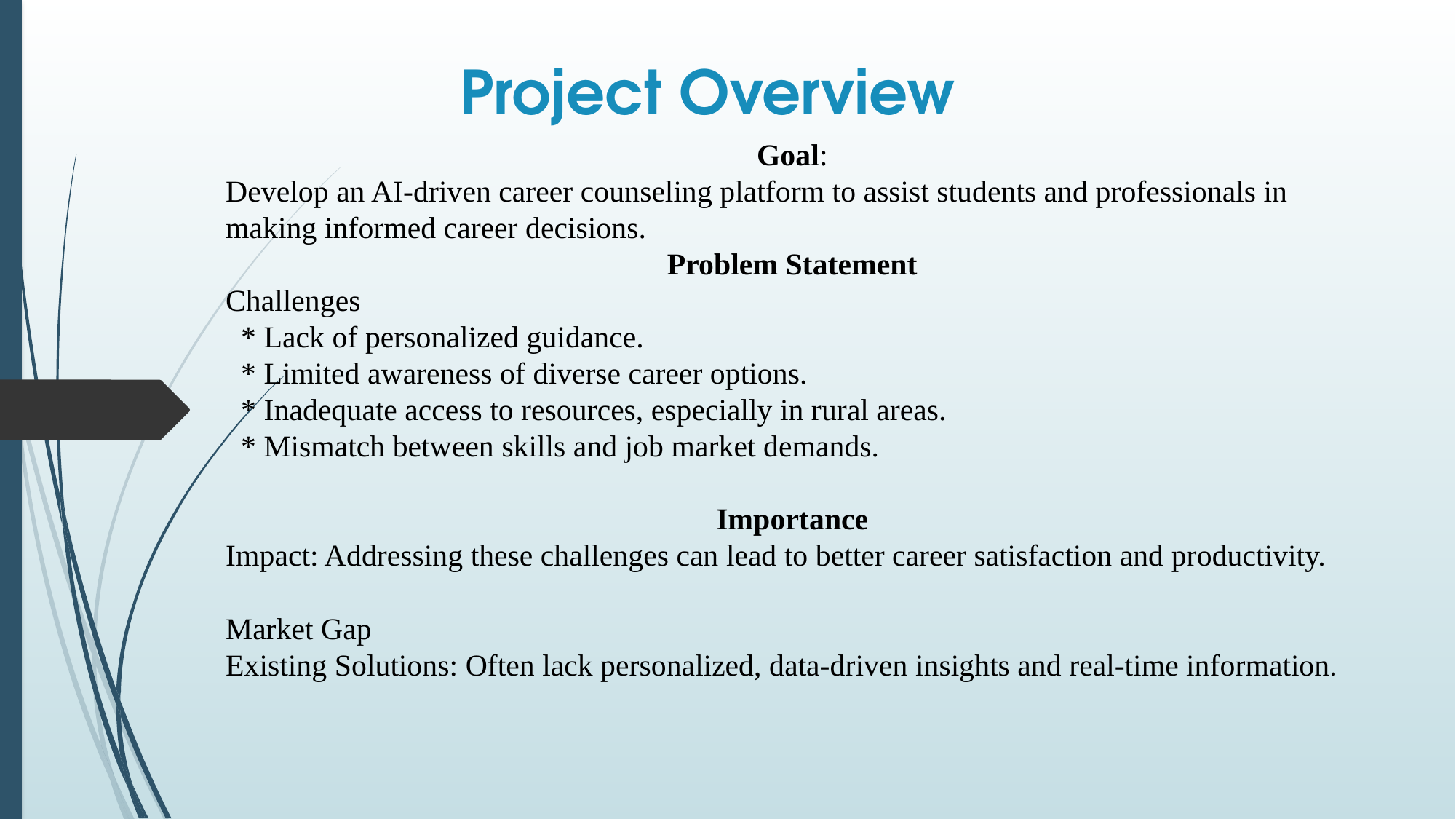

# Project Overview
Goal:
Develop an AI-driven career counseling platform to assist students and professionals in making informed career decisions.
Problem Statement
Challenges
  * Lack of personalized guidance.
  * Limited awareness of diverse career options.
  * Inadequate access to resources, especially in rural areas.
  * Mismatch between skills and job market demands.

Importance
Impact: Addressing these challenges can lead to better career satisfaction and productivity.

Market Gap
Existing Solutions: Often lack personalized, data-driven insights and real-time information.